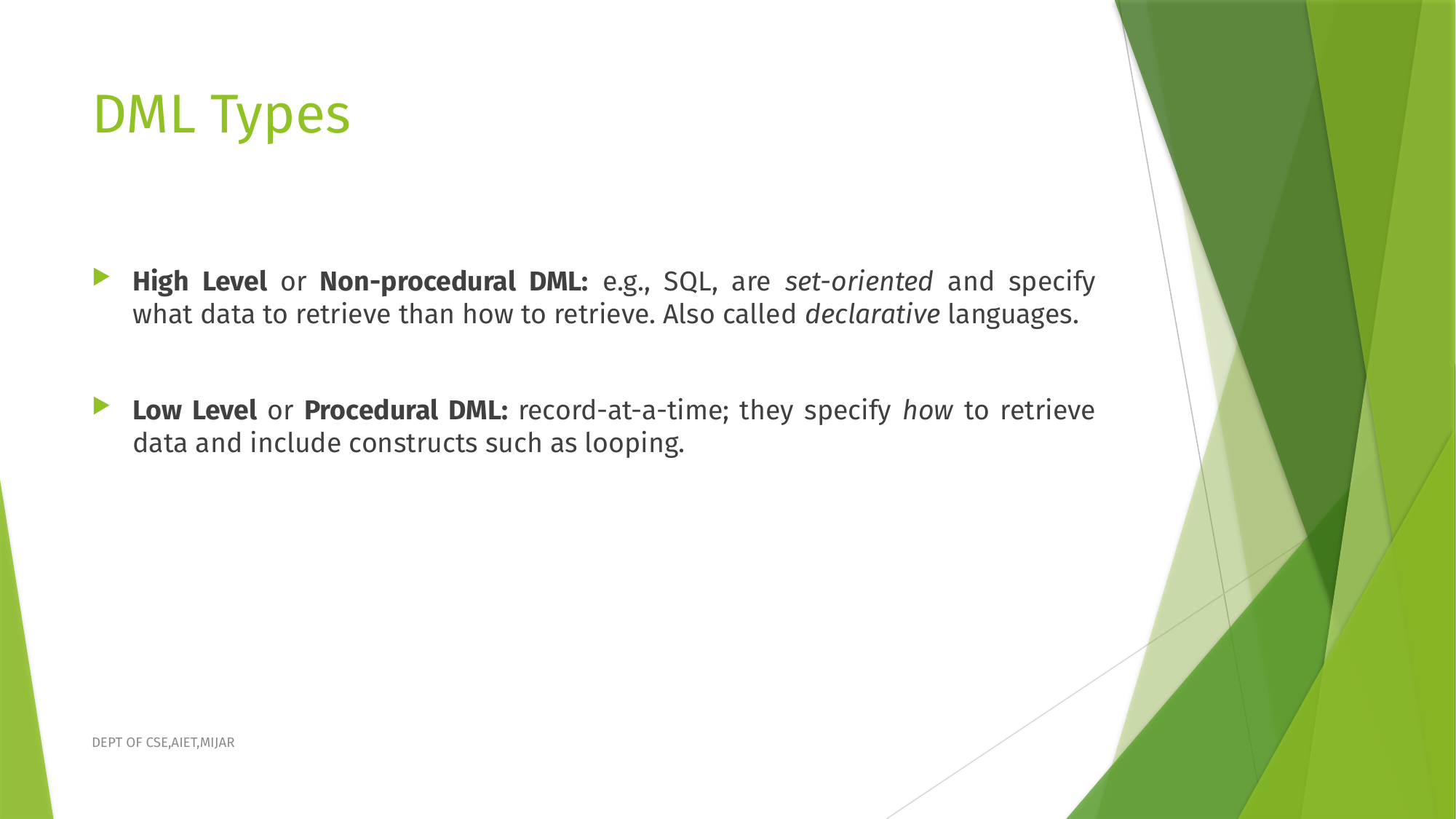

# DML Types
High Level or Non-procedural DML: e.g., SQL, are set-oriented and specify what data to retrieve than how to retrieve. Also called declarative languages.

Low Level or Procedural DML: record-at-a-time; they specify how to retrieve data and include constructs such as looping.
DEPT OF CSE,AIET,MIJAR